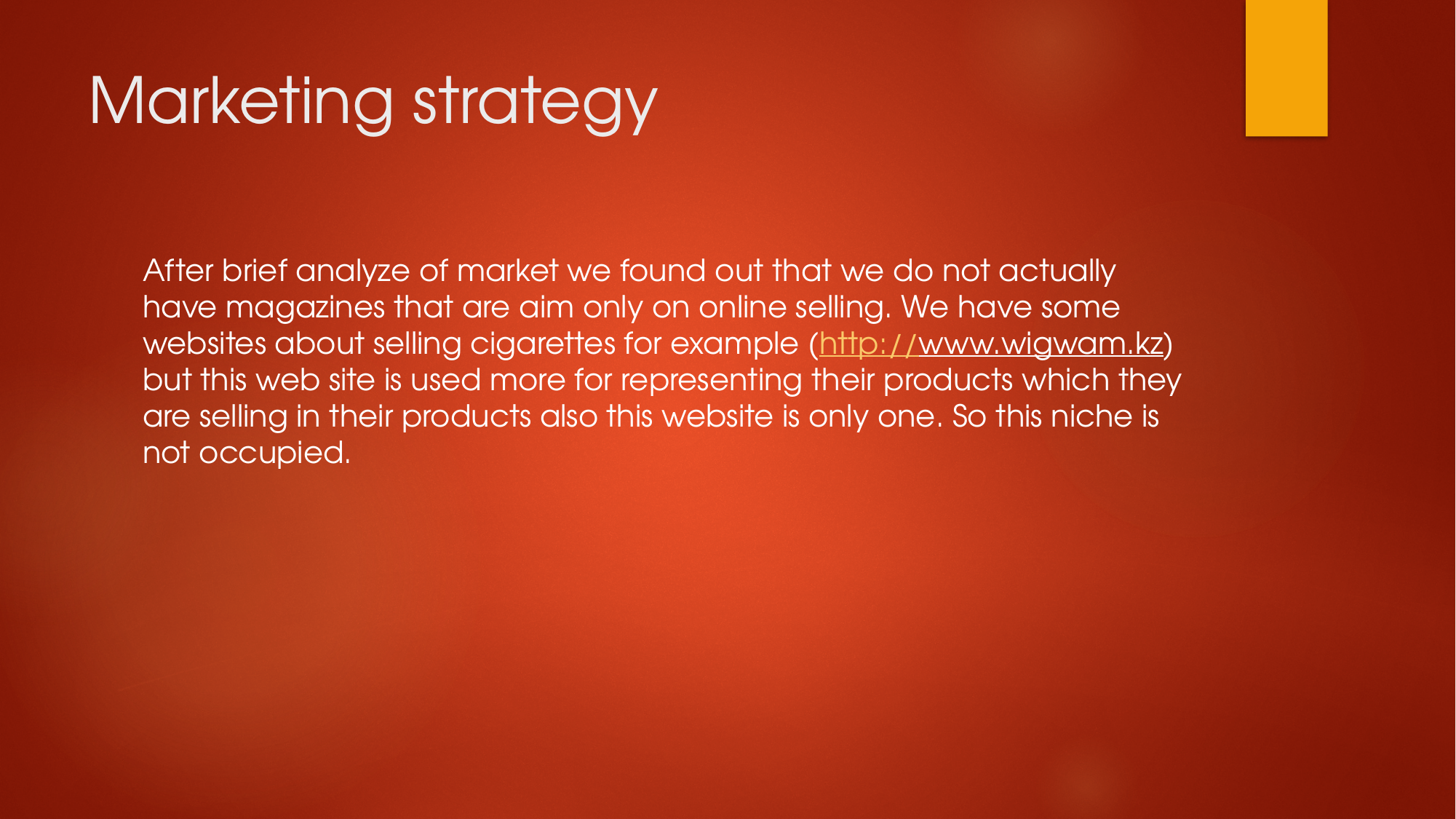

# Marketing strategy
After brief analyze of market we found out that we do not actually have magazines that are aim only on online selling. We have some websites about selling cigarettes for example (http://www.wigwam.kz) but this web site is used more for representing their products which they are selling in their products also this website is only one. So this niche is not occupied.